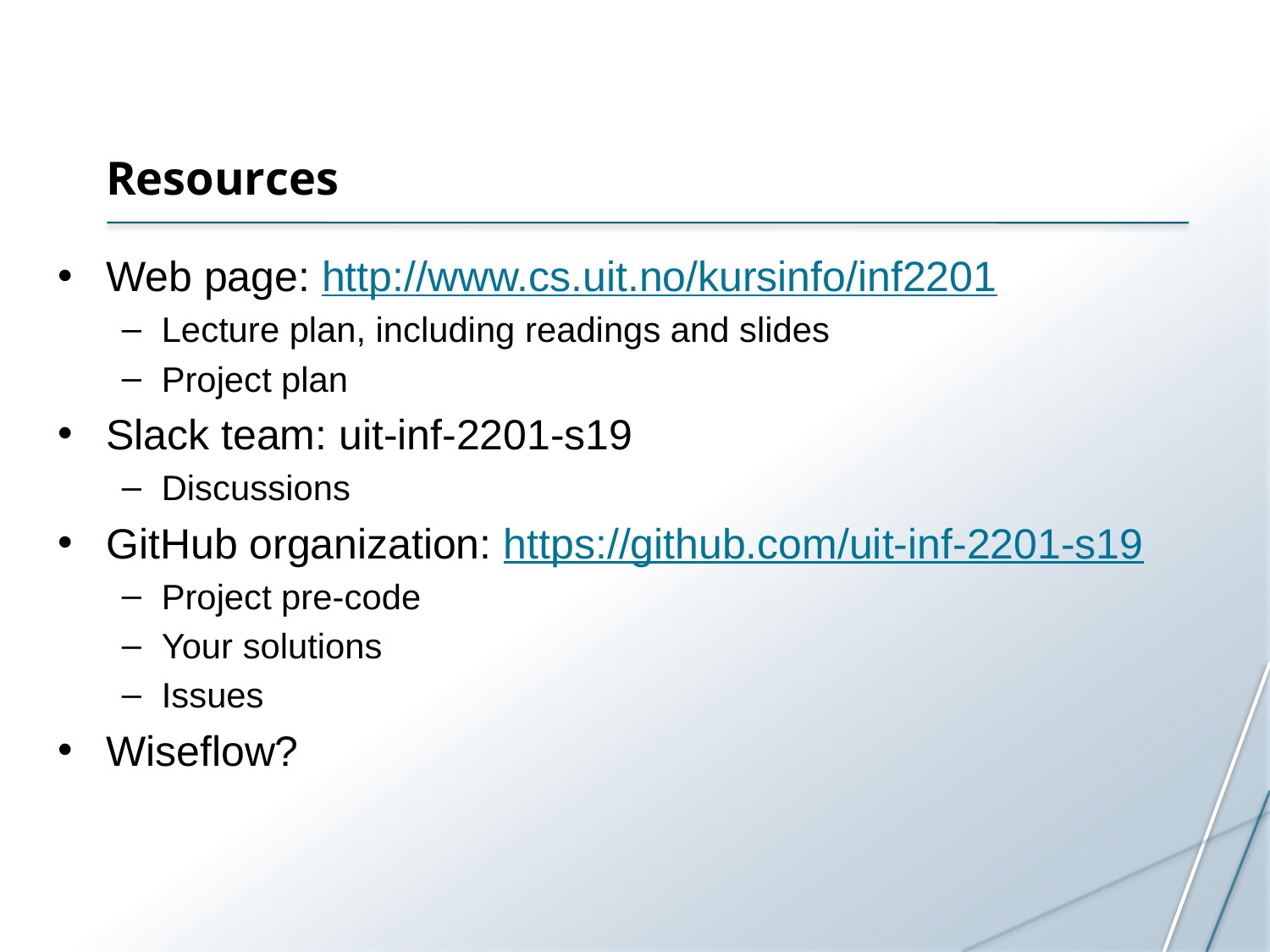

# Resources
Web page: http://www.cs.uit.no/kursinfo/inf2201
Lecture plan, including readings and slides
Project plan
Slack team: uit-inf-2201-s19
Discussions
GitHub organization: https://github.com/uit-inf-2201-s19
Project pre-code
Your solutions
Issues
Wiseflow?